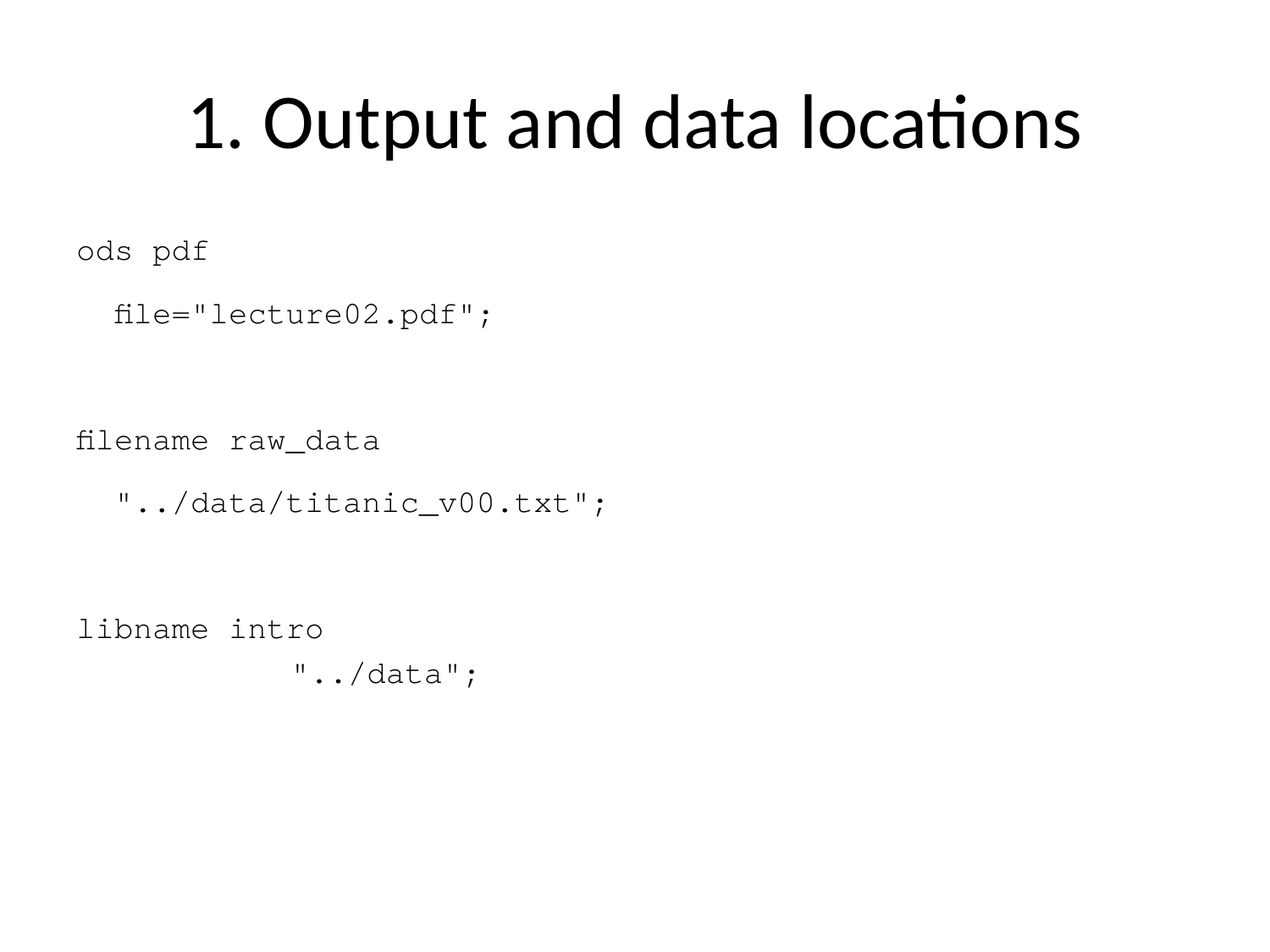

# 1. Output and data locations
ods pdf
  file="lecture02.pdf";

filename raw_data
  "../data/titanic_v00.txt";

libname intro
  "../data";